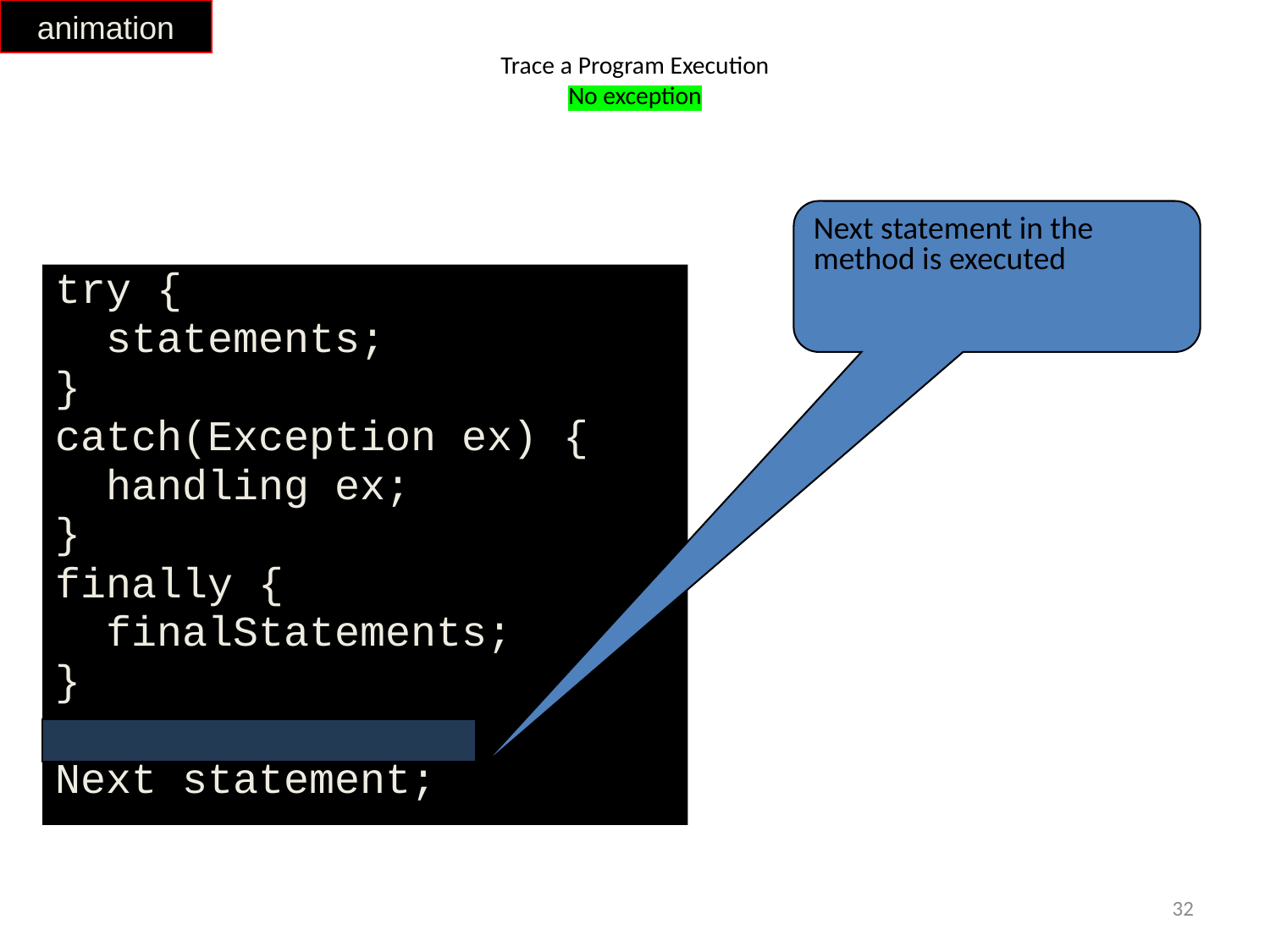

animation
# Trace a Program Execution No exception
Next statement in the method is executed
try {
  statements;
}
catch(Exception ex) {
  handling ex;
}
finally {
  finalStatements;
}

Next statement;

32